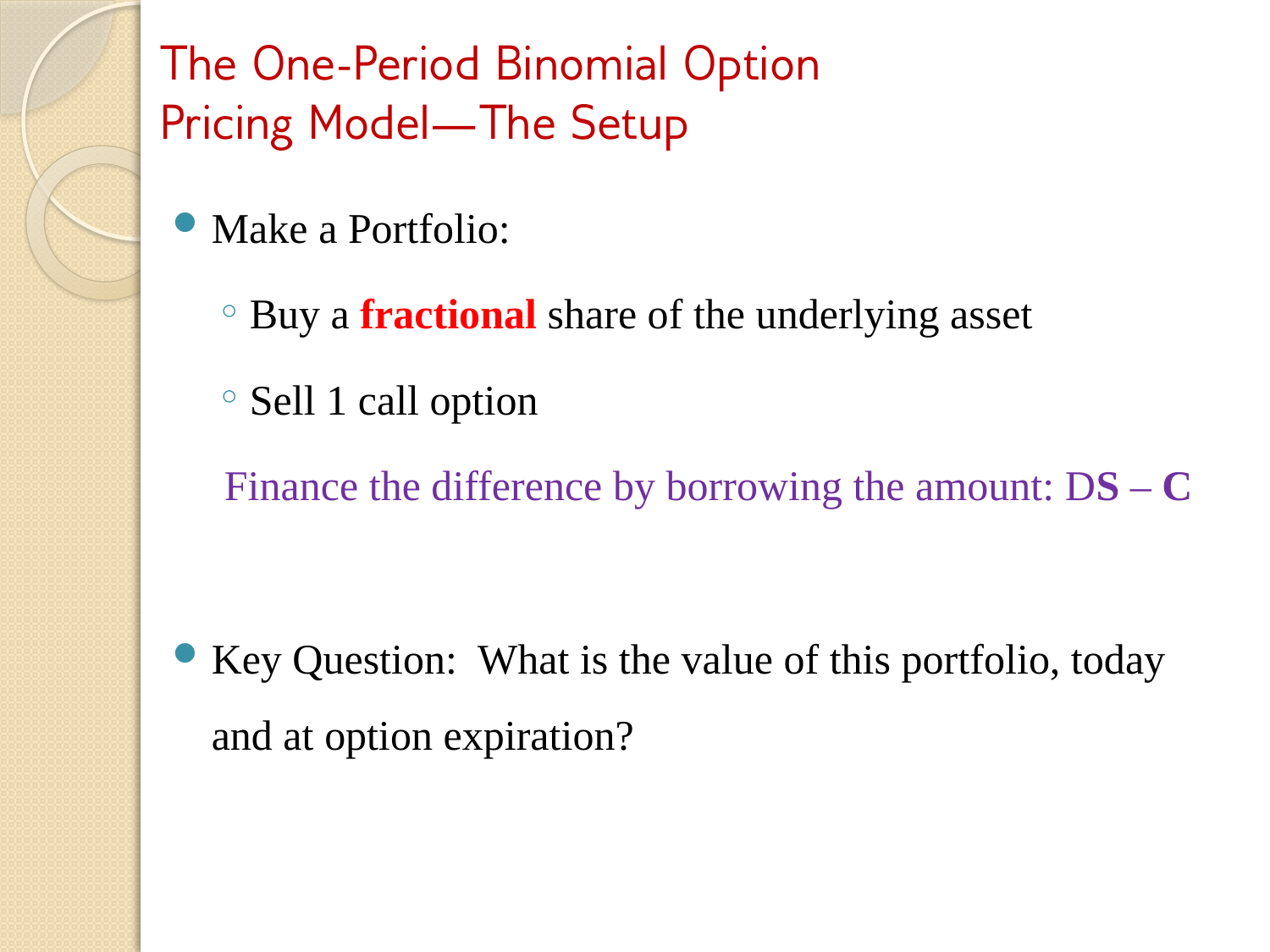

# The One-Period Binomial Option Pricing Model—The Setup
Make a Portfolio:
Buy a fractional share of the underlying asset
Sell 1 call option
Finance the difference by borrowing the amount: DS – C

Key Question:  What is the value of this portfolio, today and at option expiration?